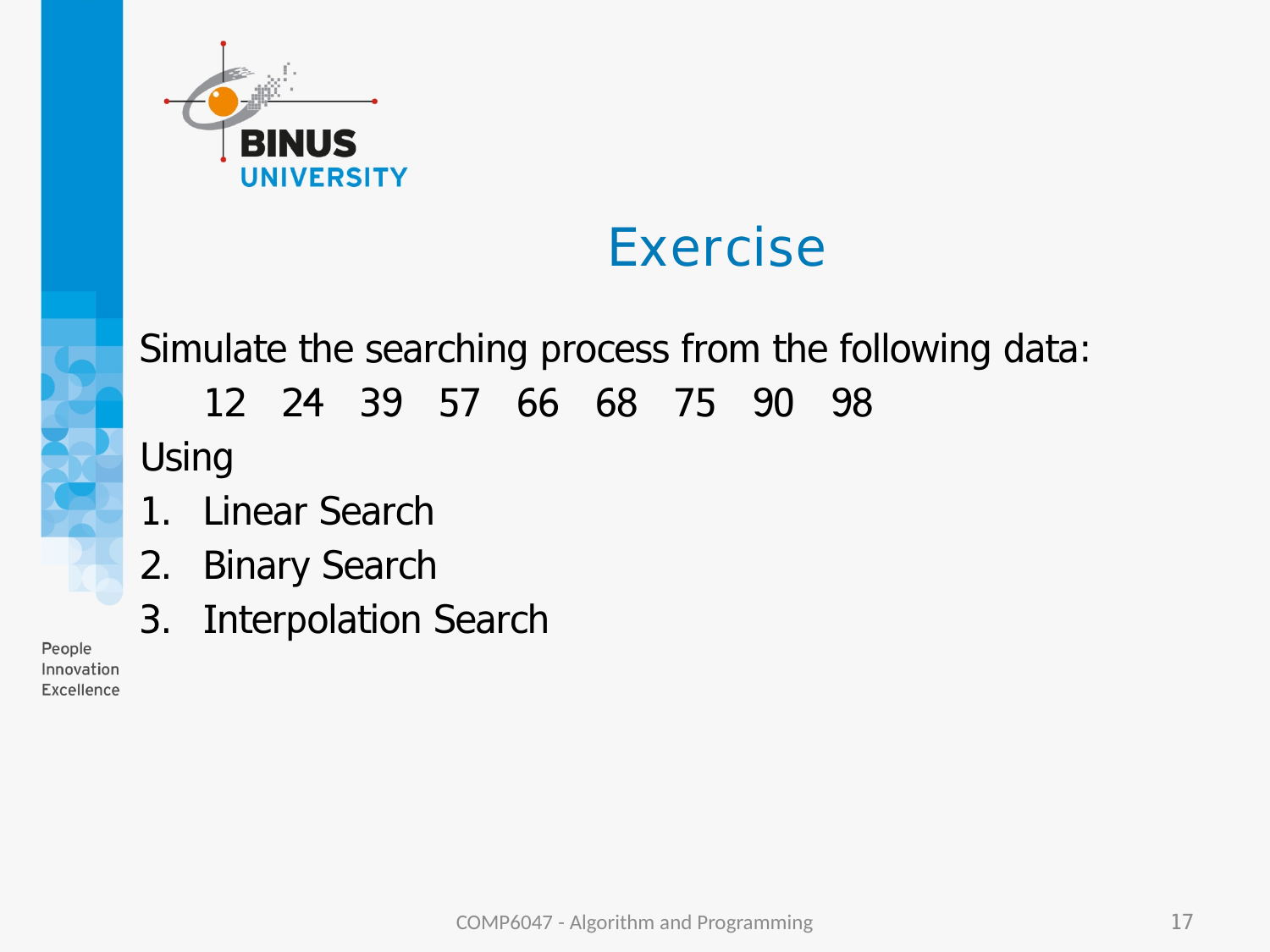

# Exercise
Simulate the searching process from the following data:
	12   24   39   57   66   68   75   90   98
Using
Linear Search
Binary Search
Interpolation Search
COMP6047 - Algorithm and Programming
17